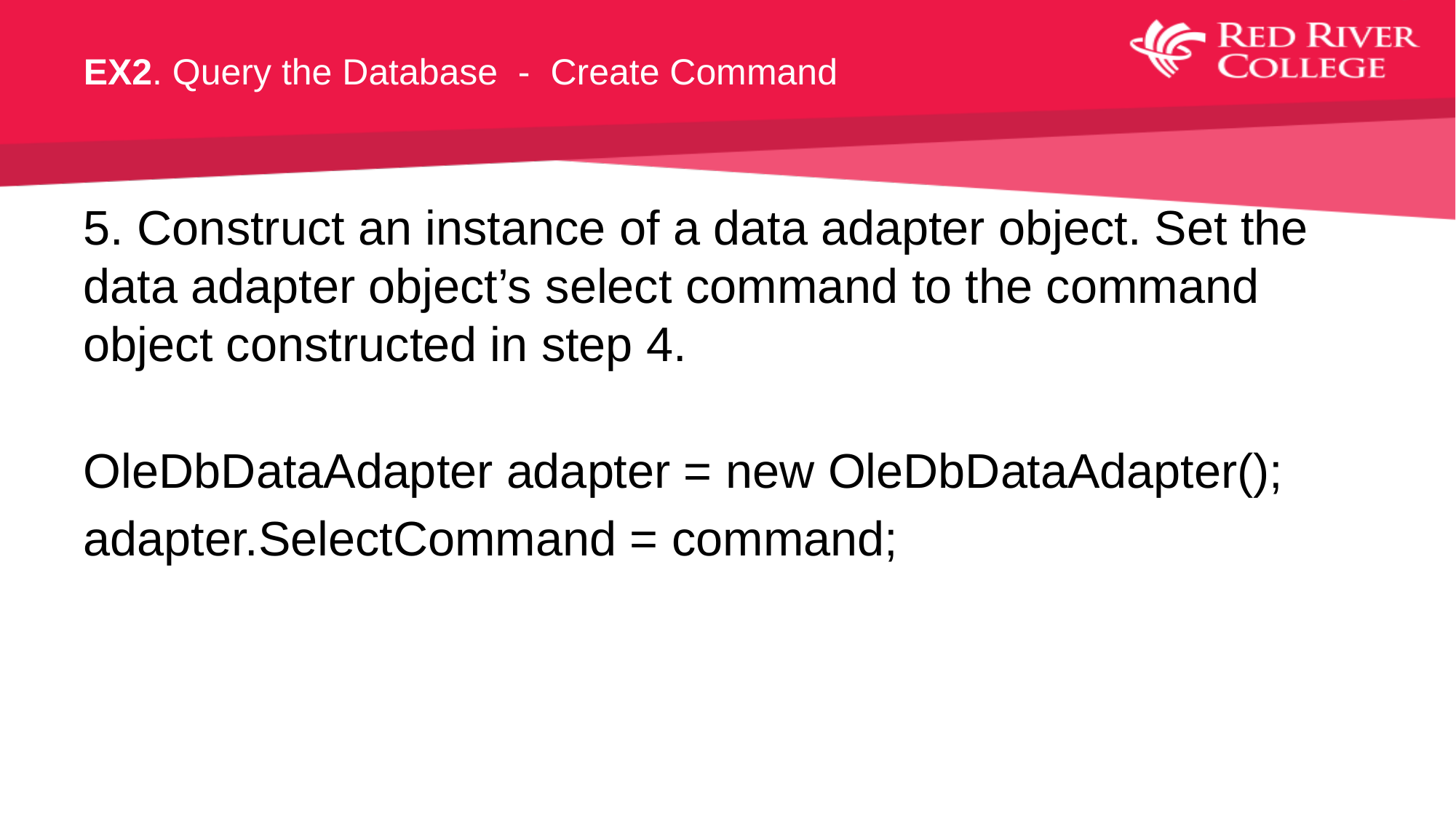

# EX2. Query the Database  -  Create Command
5. Construct an instance of a data adapter object. Set the data adapter object’s select command to the command object constructed in step 4.
OleDbDataAdapter adapter = new OleDbDataAdapter();
adapter.SelectCommand = command;